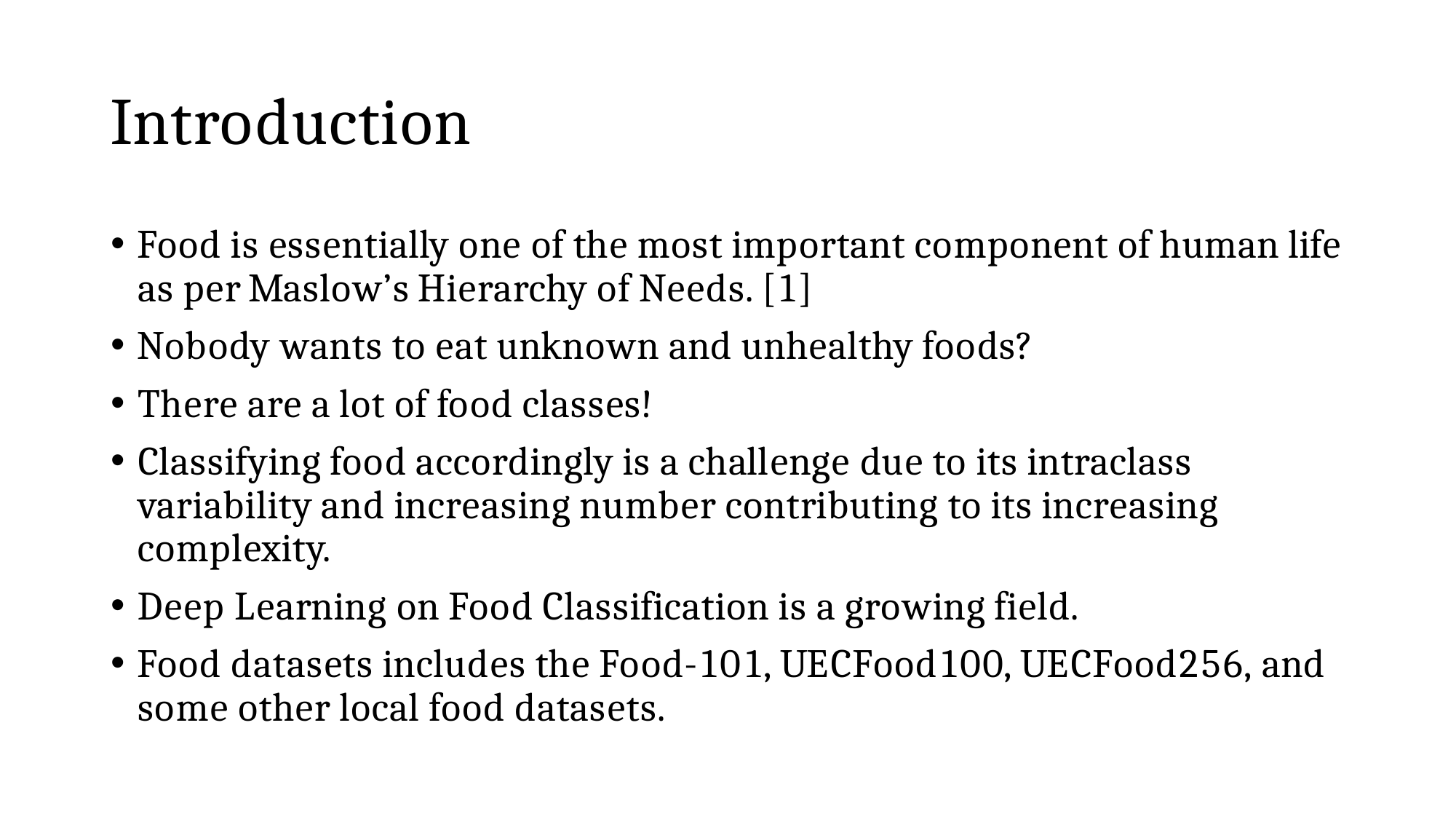

# Introduction
Food is essentially one of the most important component of human life as per Maslow’s Hierarchy of Needs. [1]
Nobody wants to eat unknown and unhealthy foods?
There are a lot of food classes!
Classifying food accordingly is a challenge due to its intraclass variability and increasing number contributing to its increasing complexity.
Deep Learning on Food Classification is a growing field.
Food datasets includes the Food-101, UECFood100, UECFood256, and some other local food datasets.